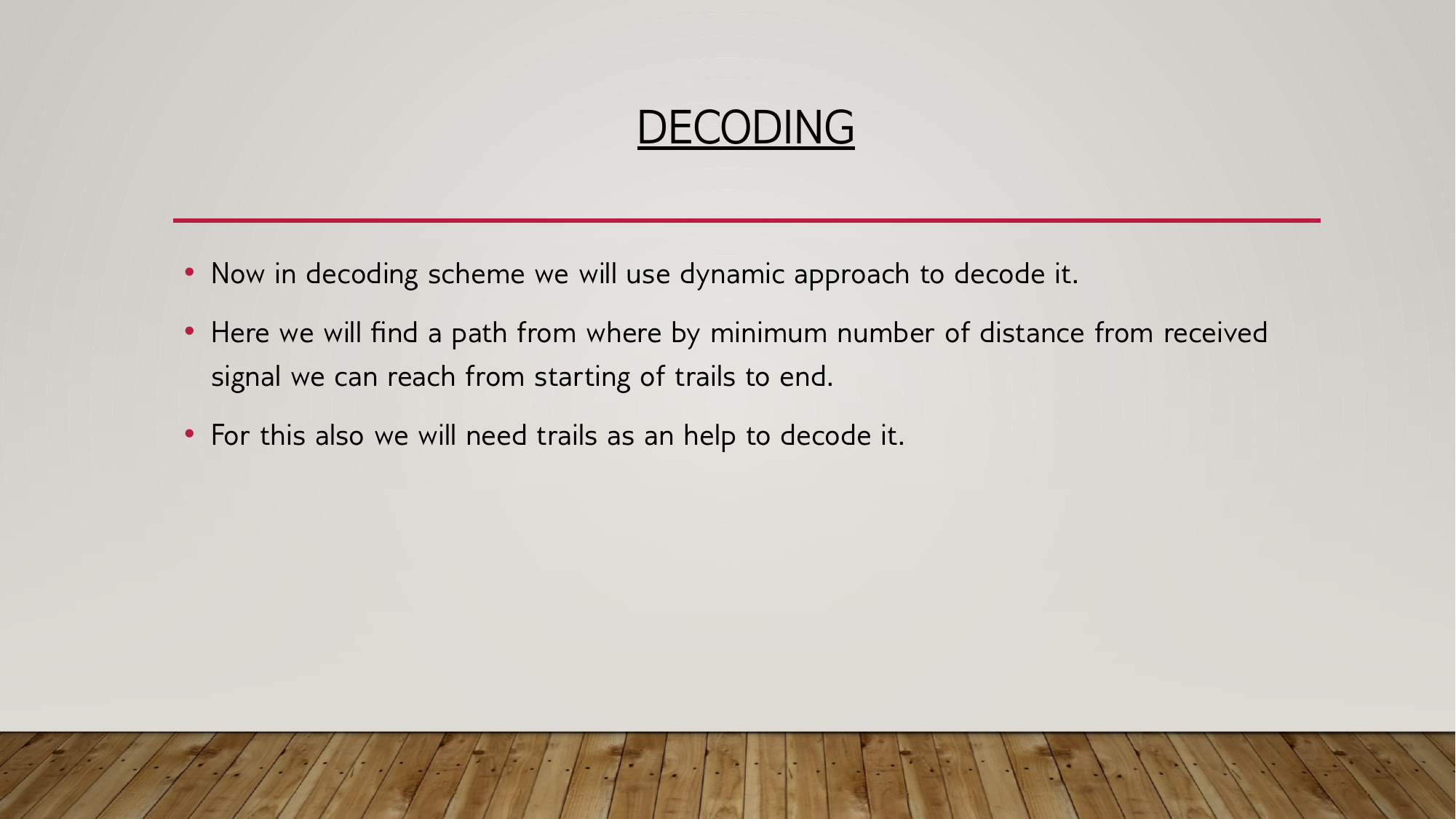

# Decoding
Now in decoding scheme we will use dynamic approach to decode it.
Here we will find a path from where by minimum number of distance from received signal we can reach from starting of trails to end.
For this also we will need trails as an help to decode it.